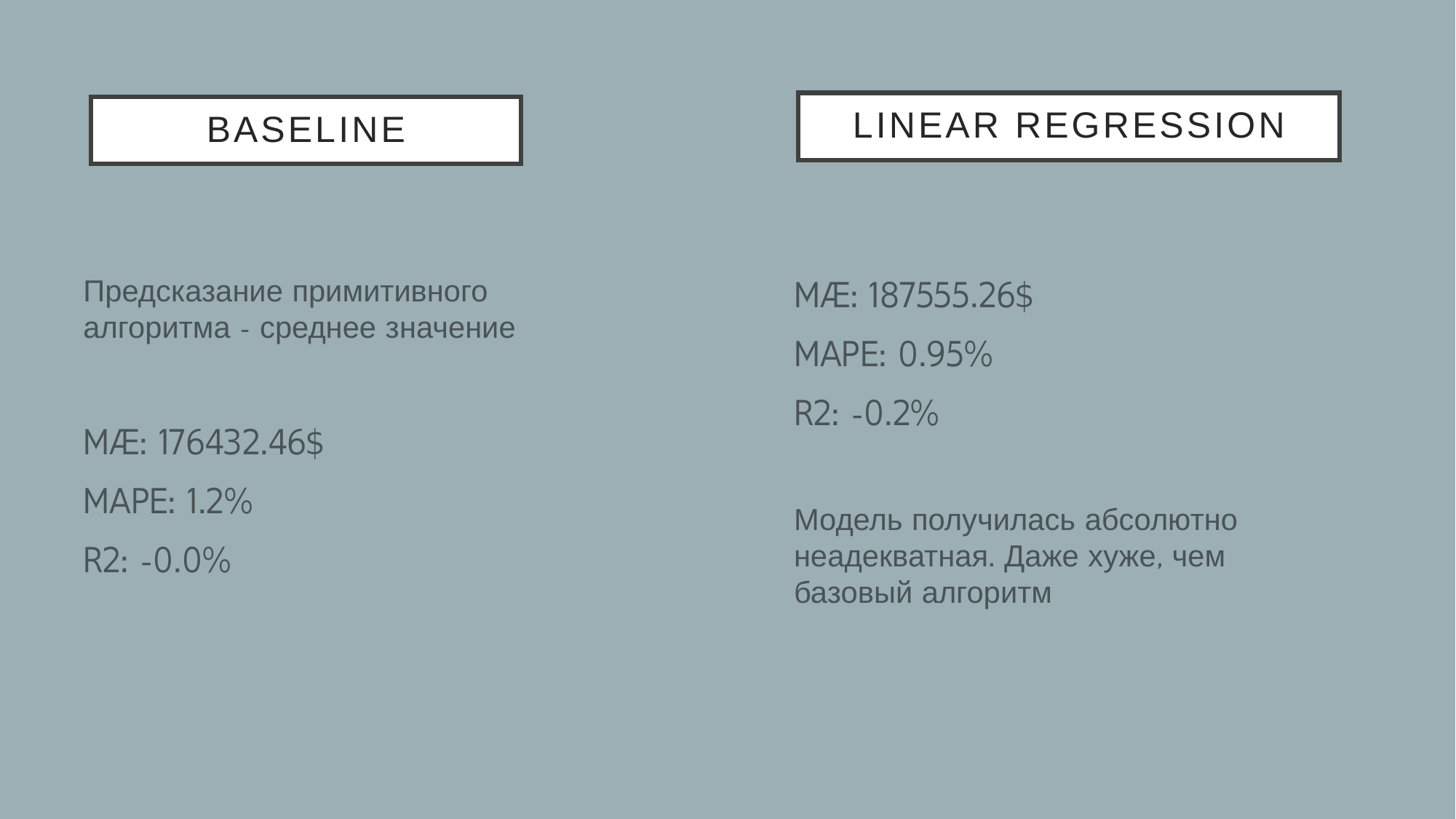

Linear Regression
# Baseline
MAE: 187555.26$
MAPE: 0.95%
R2: -0.2%

Модель получилась абсолютно неадекватная. Даже хуже, чем базовый алгоритм
Предсказание примитивного алгоритма - среднее значение

MAE: 176432.46$
MAPE: 1.2%
R2: -0.0%